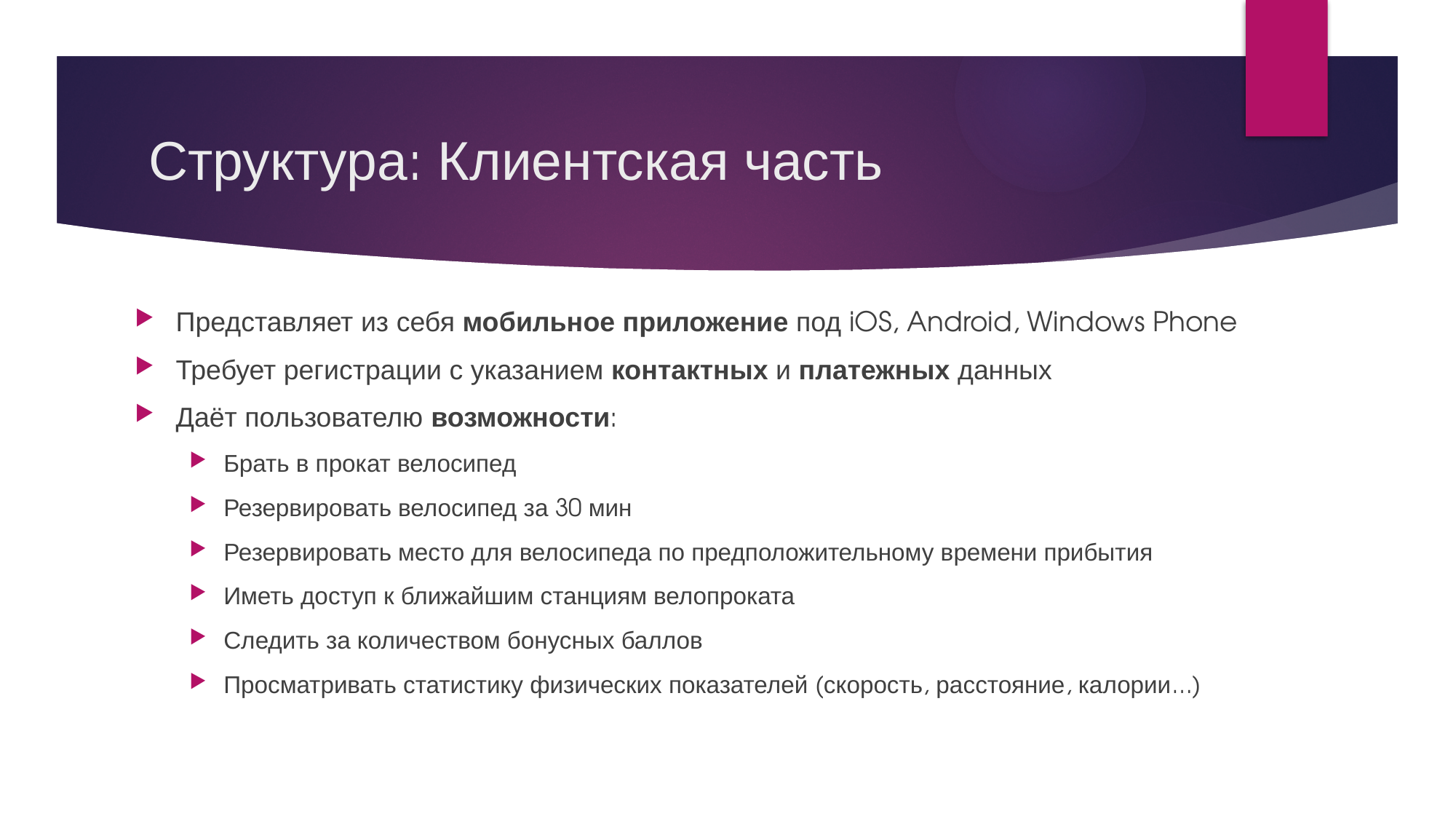

# Структура: Клиентская часть
Представляет из себя мобильное приложение под iOS, Android, Windows Phone
Требует регистрации с указанием контактных и платежных данных
Даёт пользователю возможности:
Брать в прокат велосипед
Резервировать велосипед за 30 мин
Резервировать место для велосипеда по предположительному времени прибытия
Иметь доступ к ближайшим станциям велопроката
Следить за количеством бонусных баллов
Просматривать статистику физических показателей (скорость, расстояние, калории…)